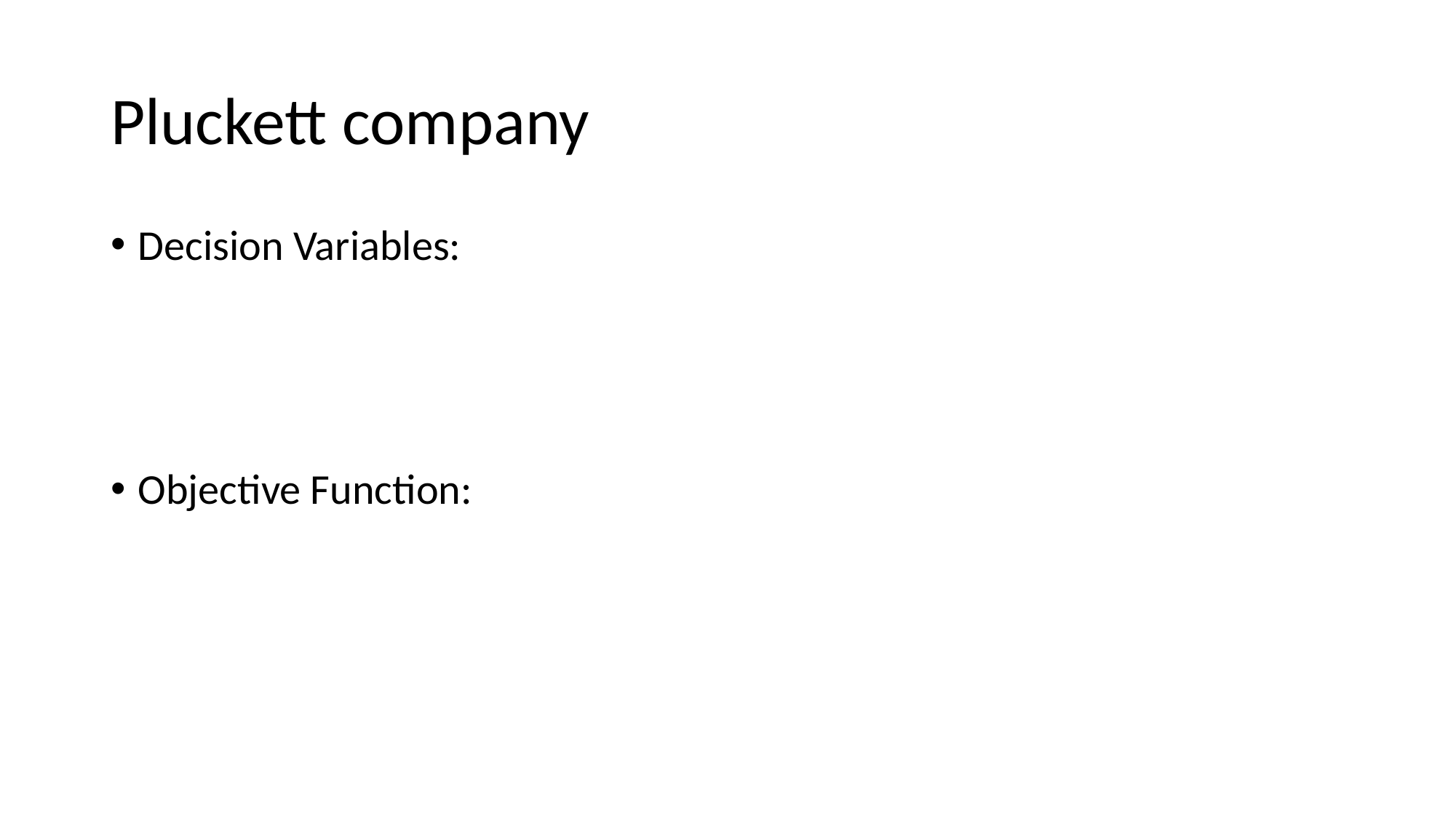

# Pluckett company
Decision Variables:

Objective Function: